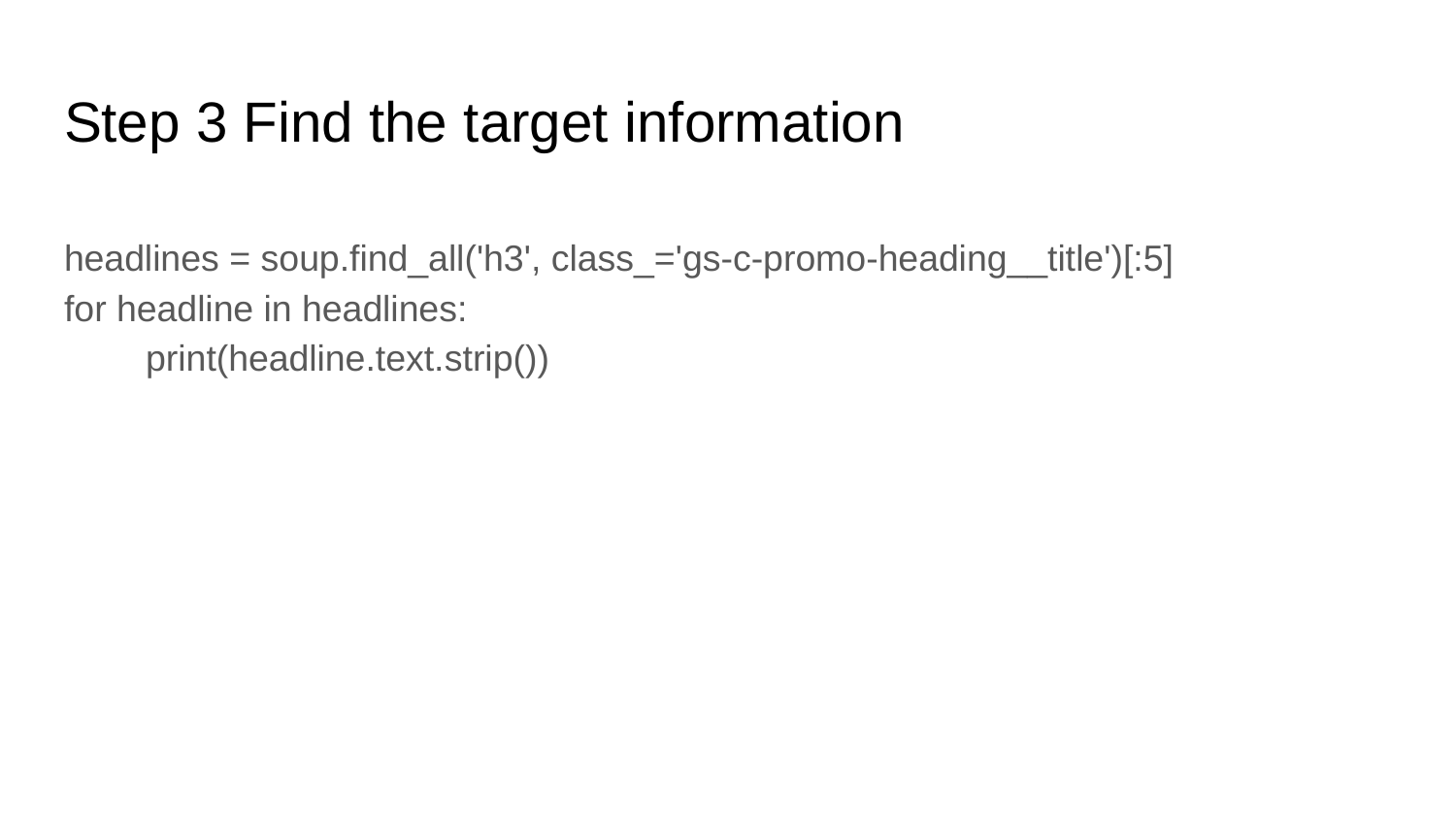

# Step 3 Find the target information
headlines = soup.find_all('h3', class_='gs-c-promo-heading__title')[:5]
for headline in headlines:
        print(headline.text.strip())